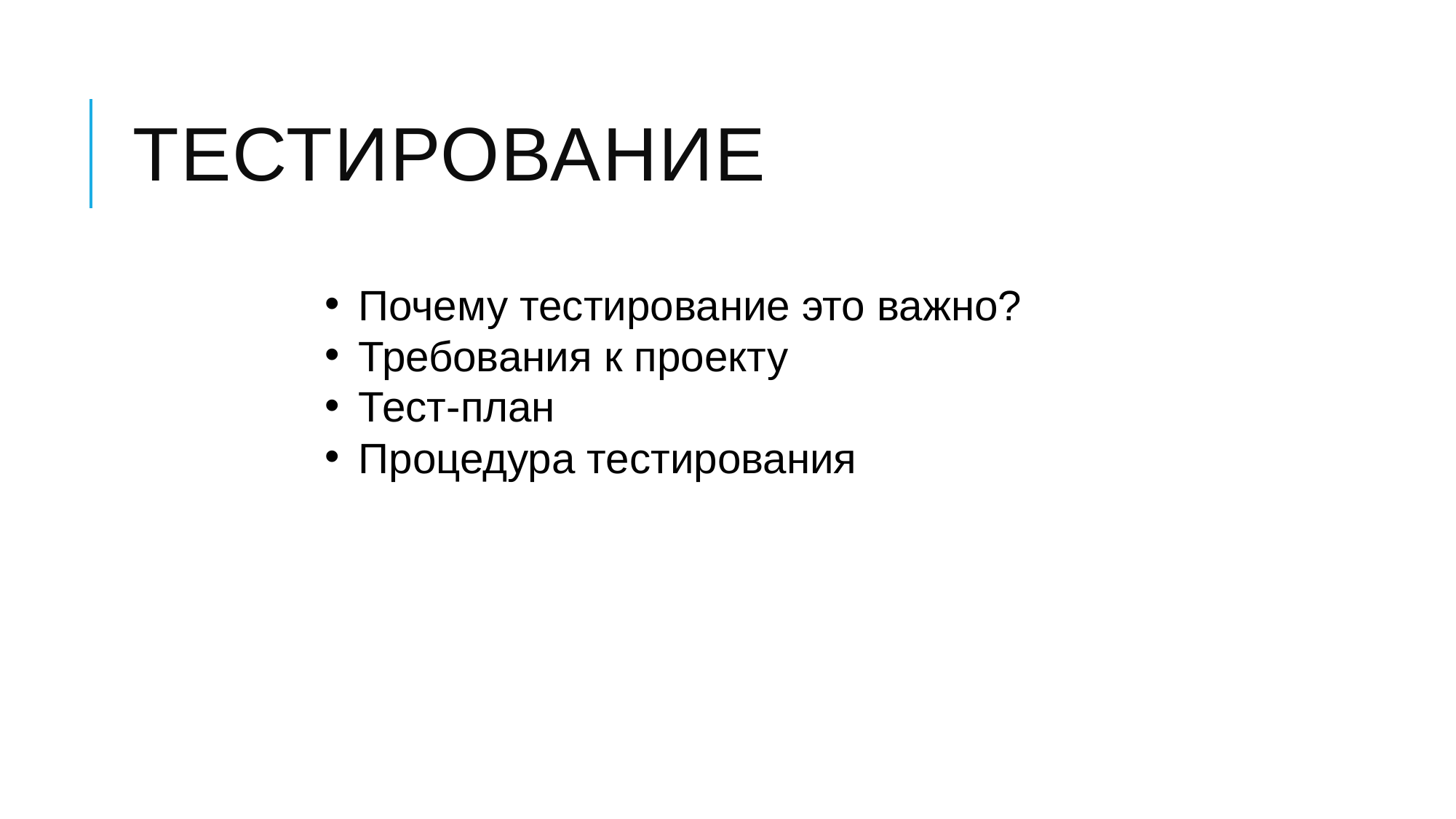

# Тестирование
Почему тестирование это важно?
Требования к проекту
Тест-план
Процедура тестирования